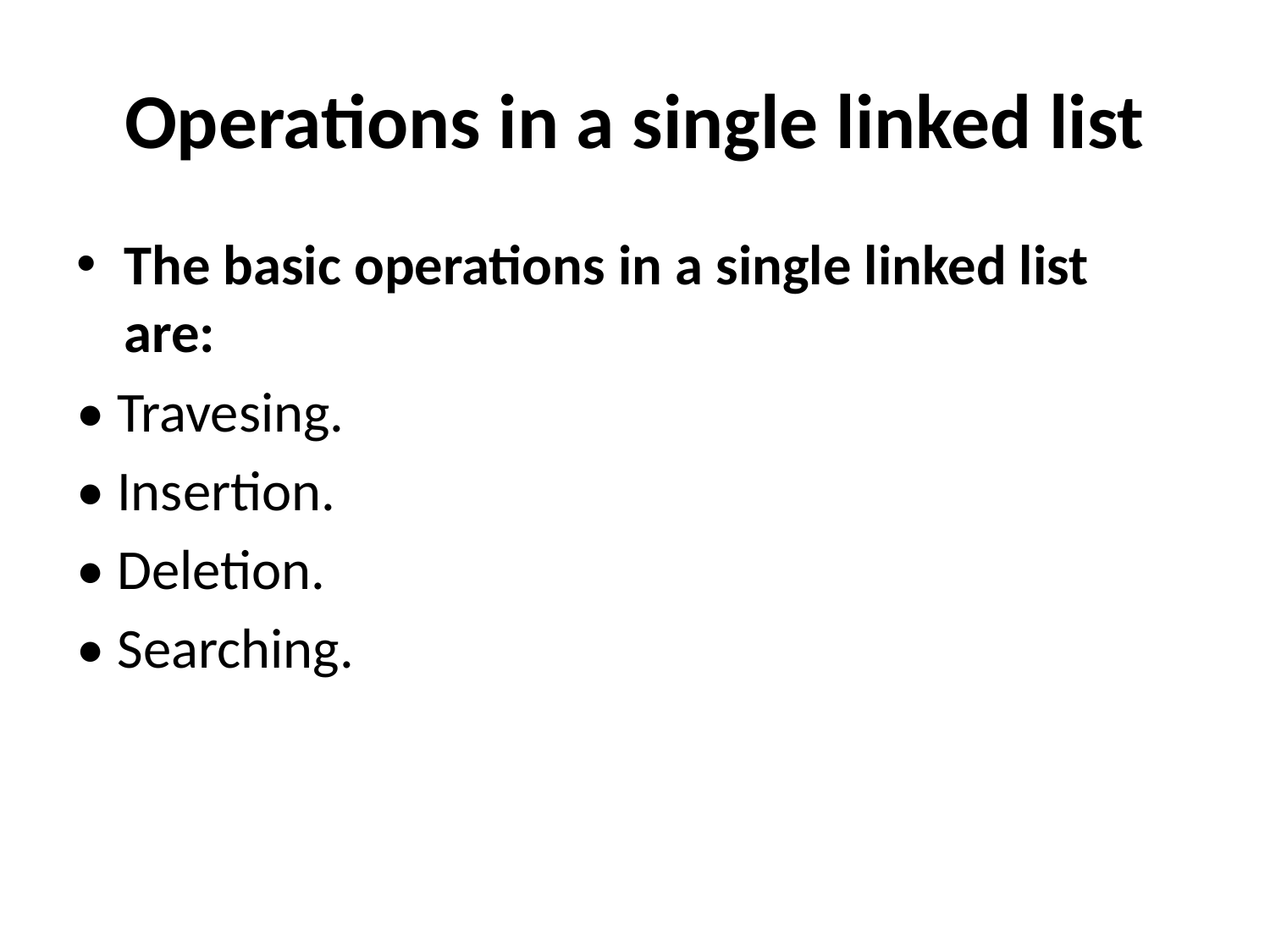

# Operations in a single linked list
The basic operations in a single linked list are:
• Travesing.
• Insertion.
• Deletion.
• Searching.